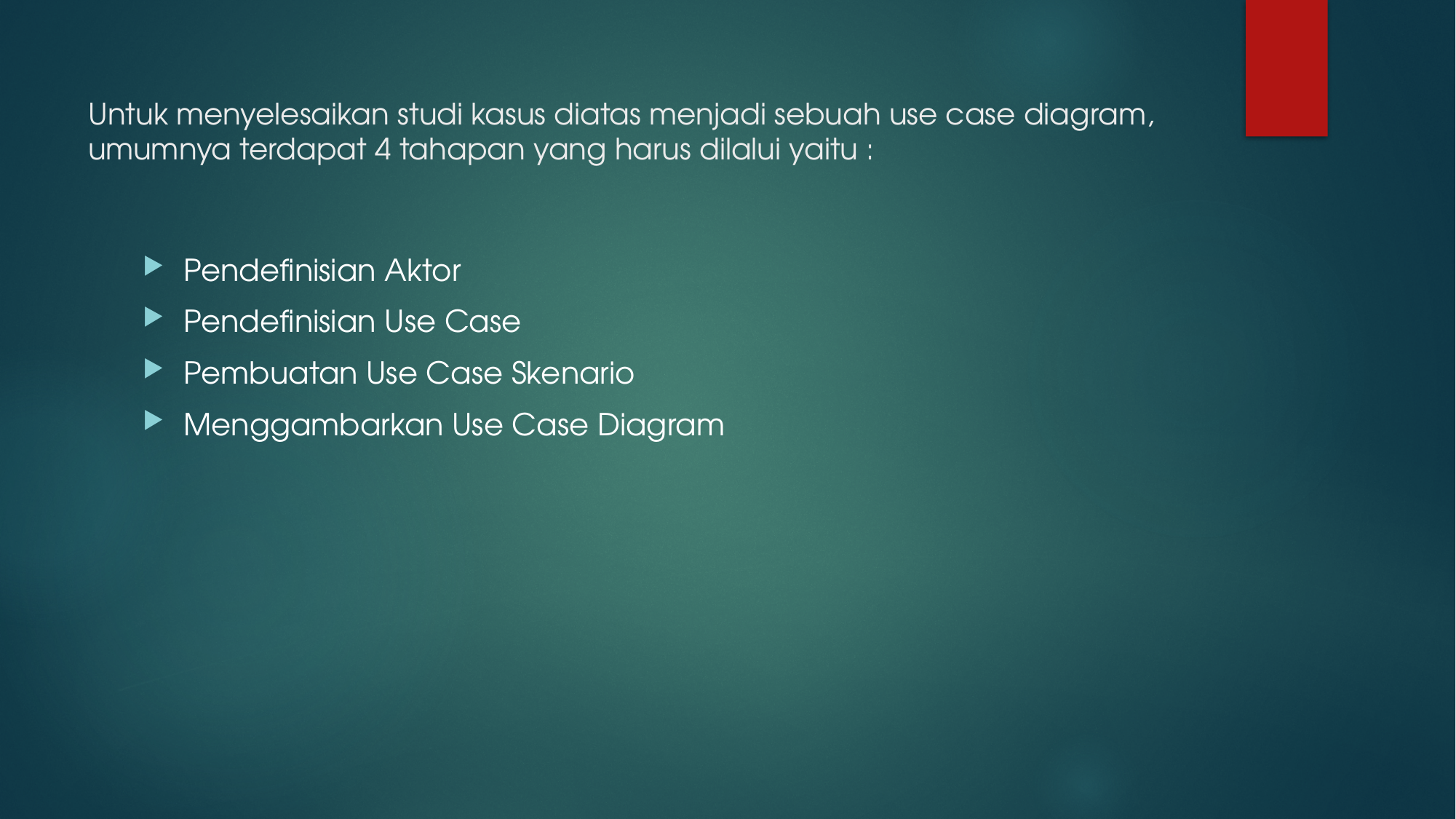

# Untuk menyelesaikan studi kasus diatas menjadi sebuah use case diagram, umumnya terdapat 4 tahapan yang harus dilalui yaitu :
Pendefinisian Aktor
Pendefinisian Use Case
Pembuatan Use Case Skenario
Menggambarkan Use Case Diagram